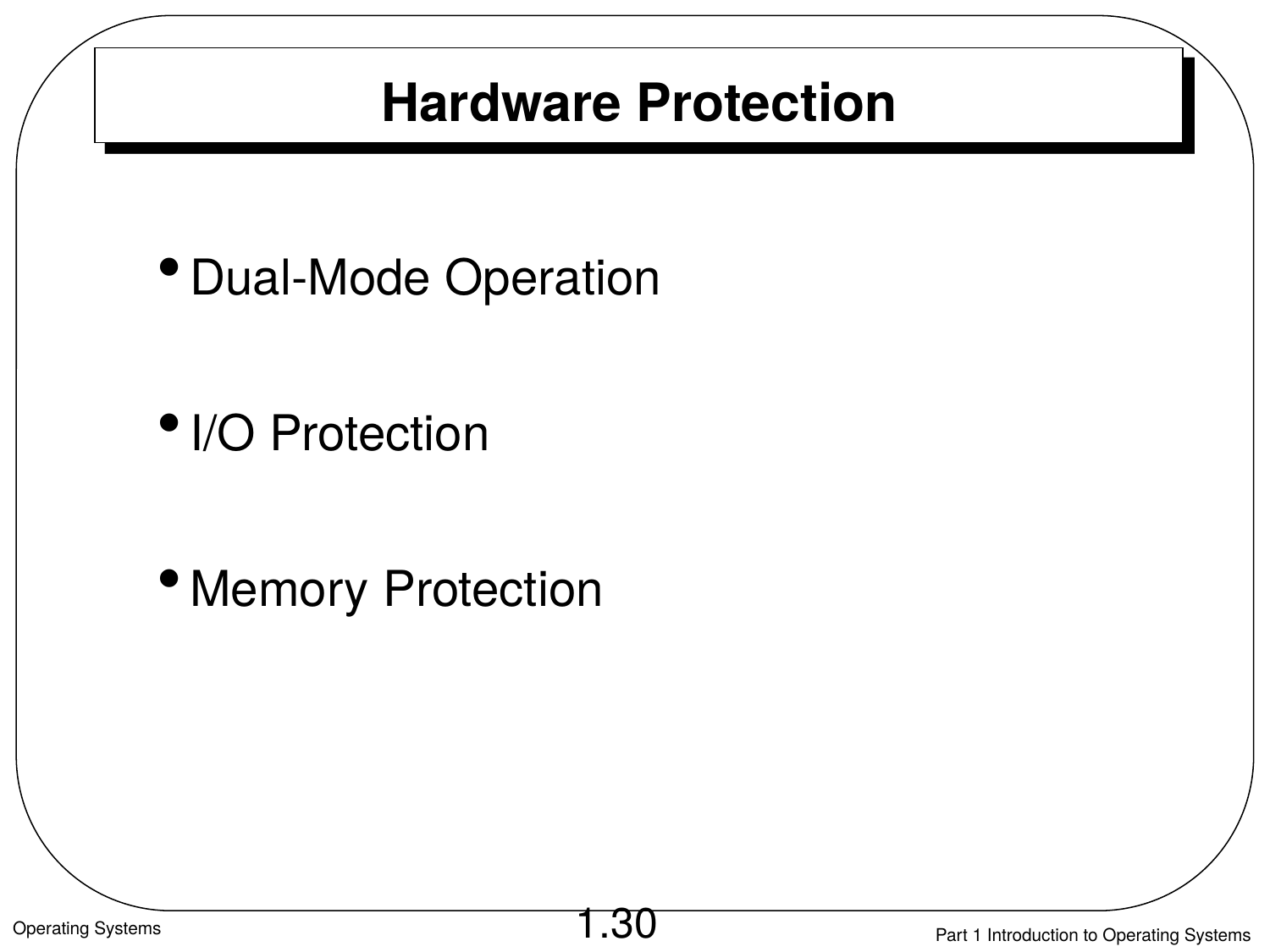

# Hardware Protection
Dual-Mode Operation

I/O Protection

Memory Protection
Operating Systems